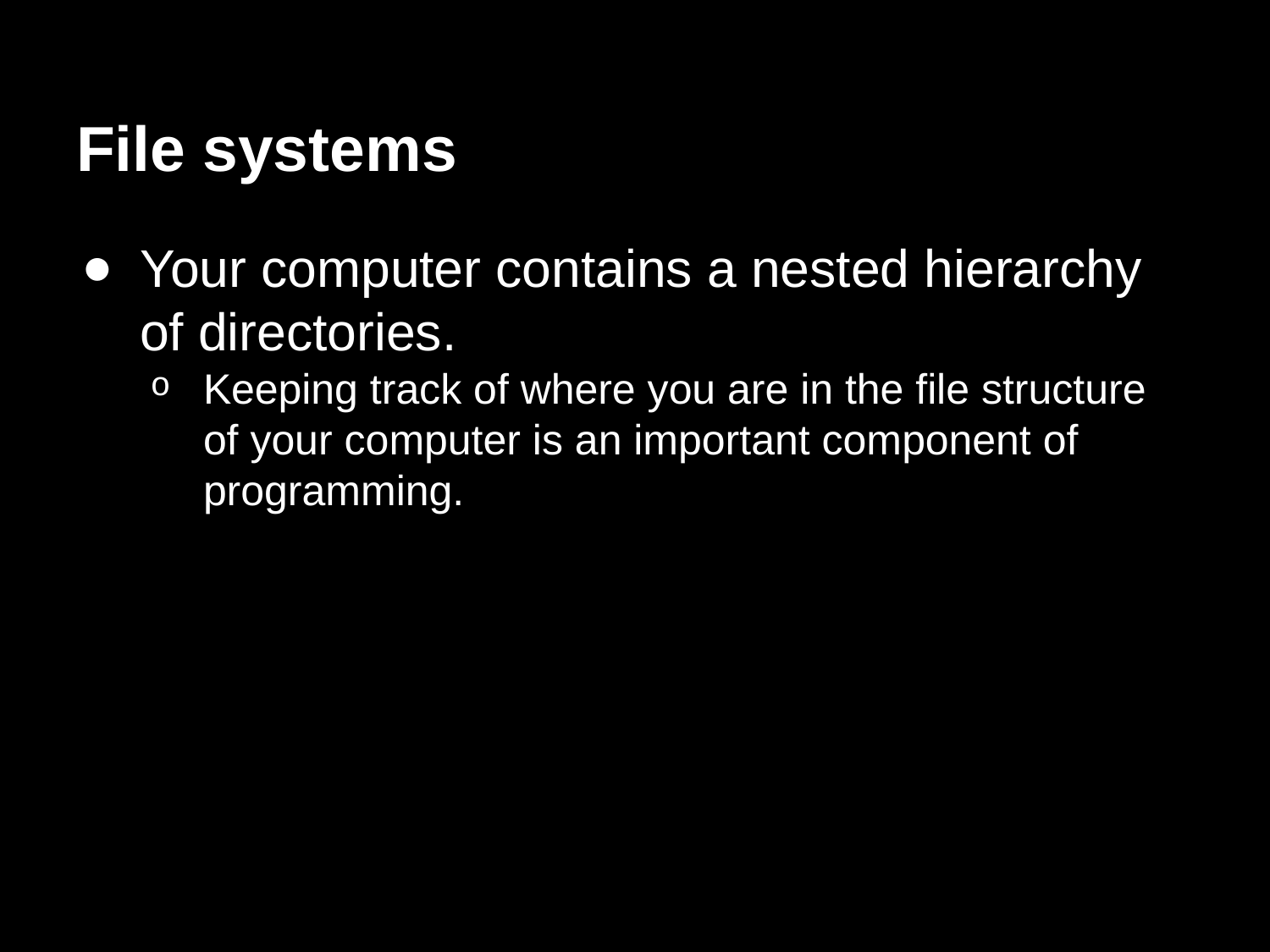

# File systems
Your computer contains a nested hierarchy of directories.
Keeping track of where you are in the file structure of your computer is an important component of programming.